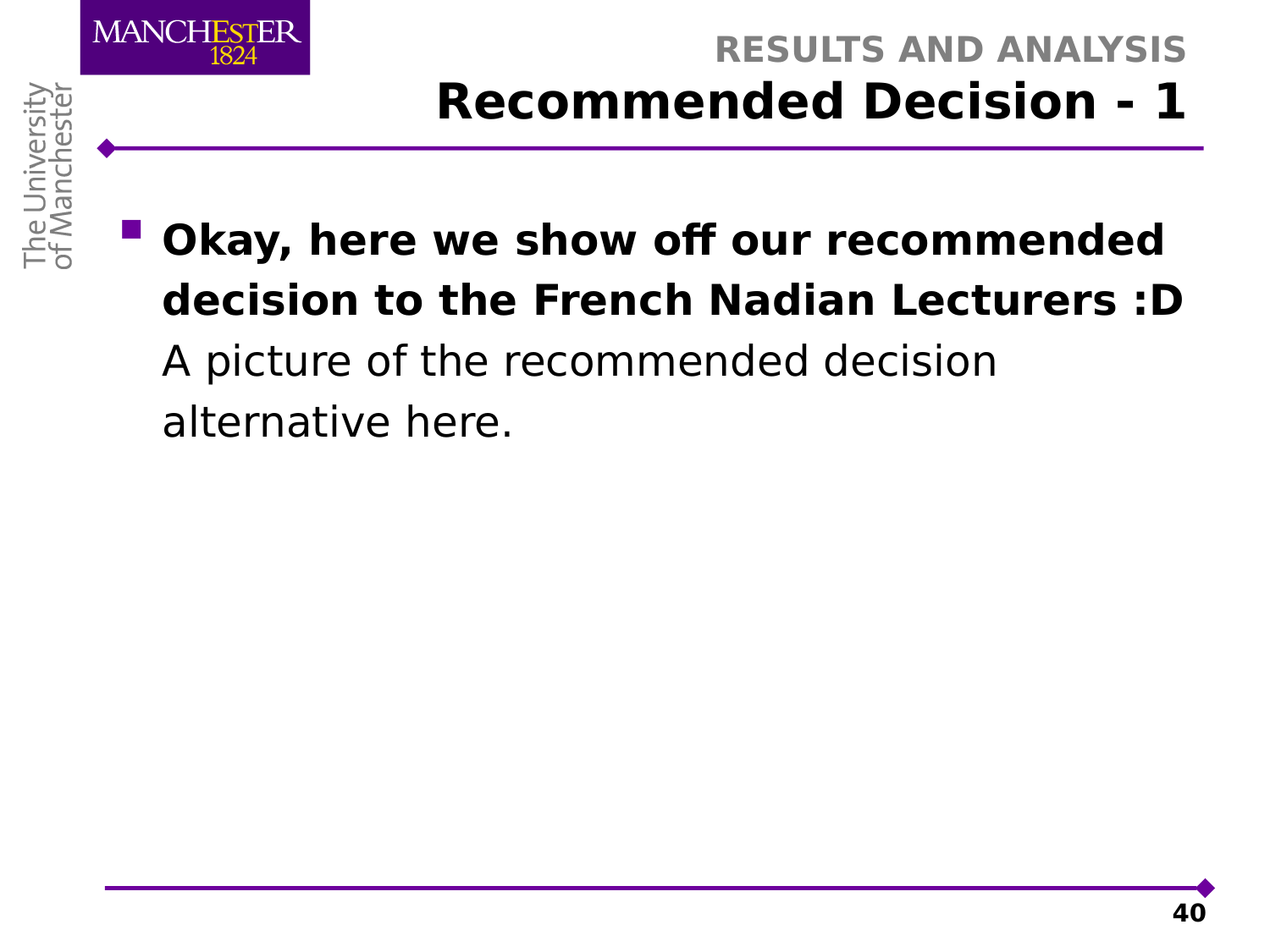

# RESULTS AND ANALYSIS Recommended Decision - 1
Okay, here we show off our recommended decision to the French Nadian Lecturers :D
A picture of the recommended decision alternative here.
40